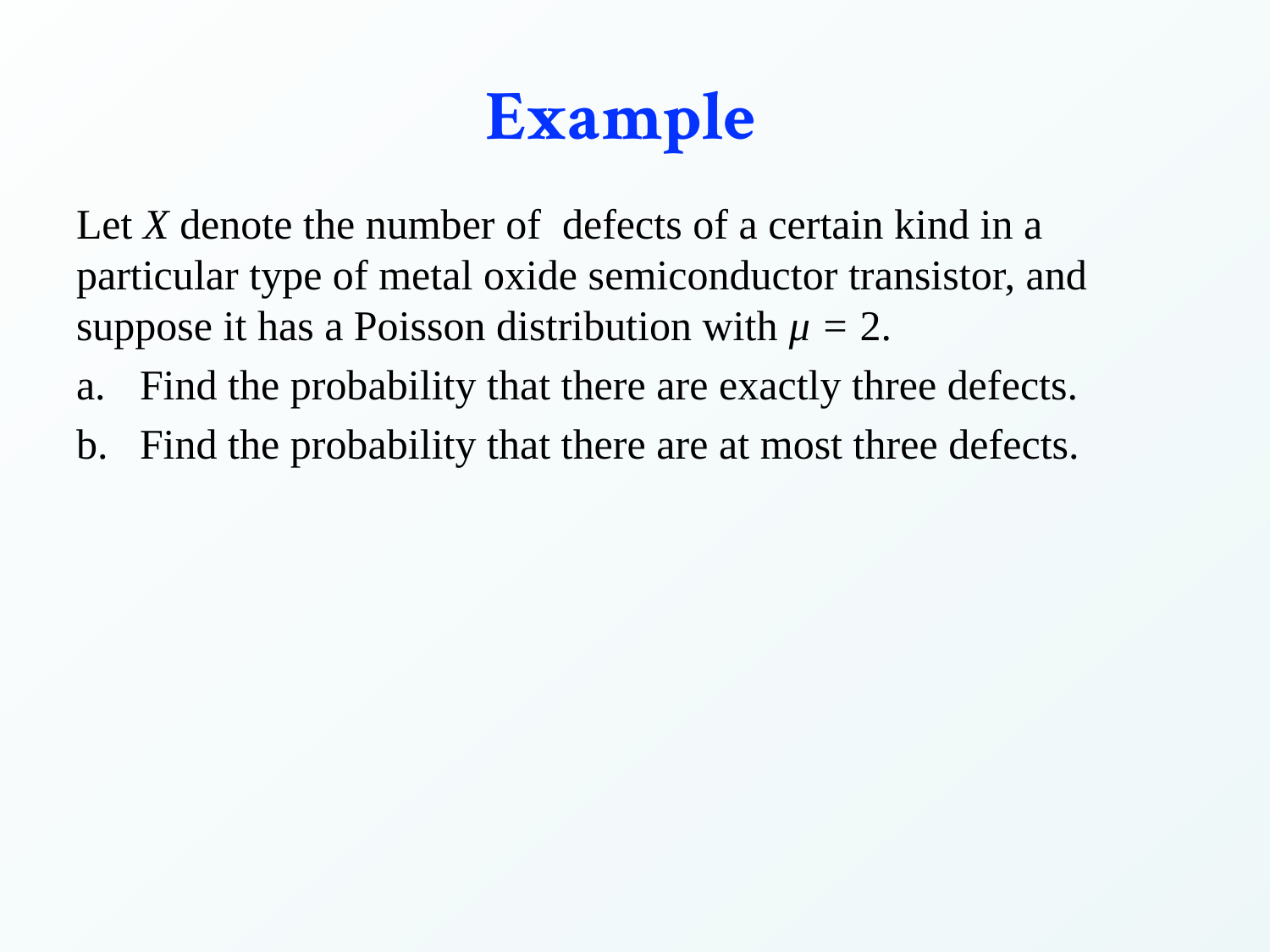

# Example
Let X denote the number of  defects of a certain kind in a particular type of metal oxide semiconductor transistor, and suppose it has a Poisson distribution with μ = 2.
Find the probability that there are exactly three defects.
Find the probability that there are at most three defects.